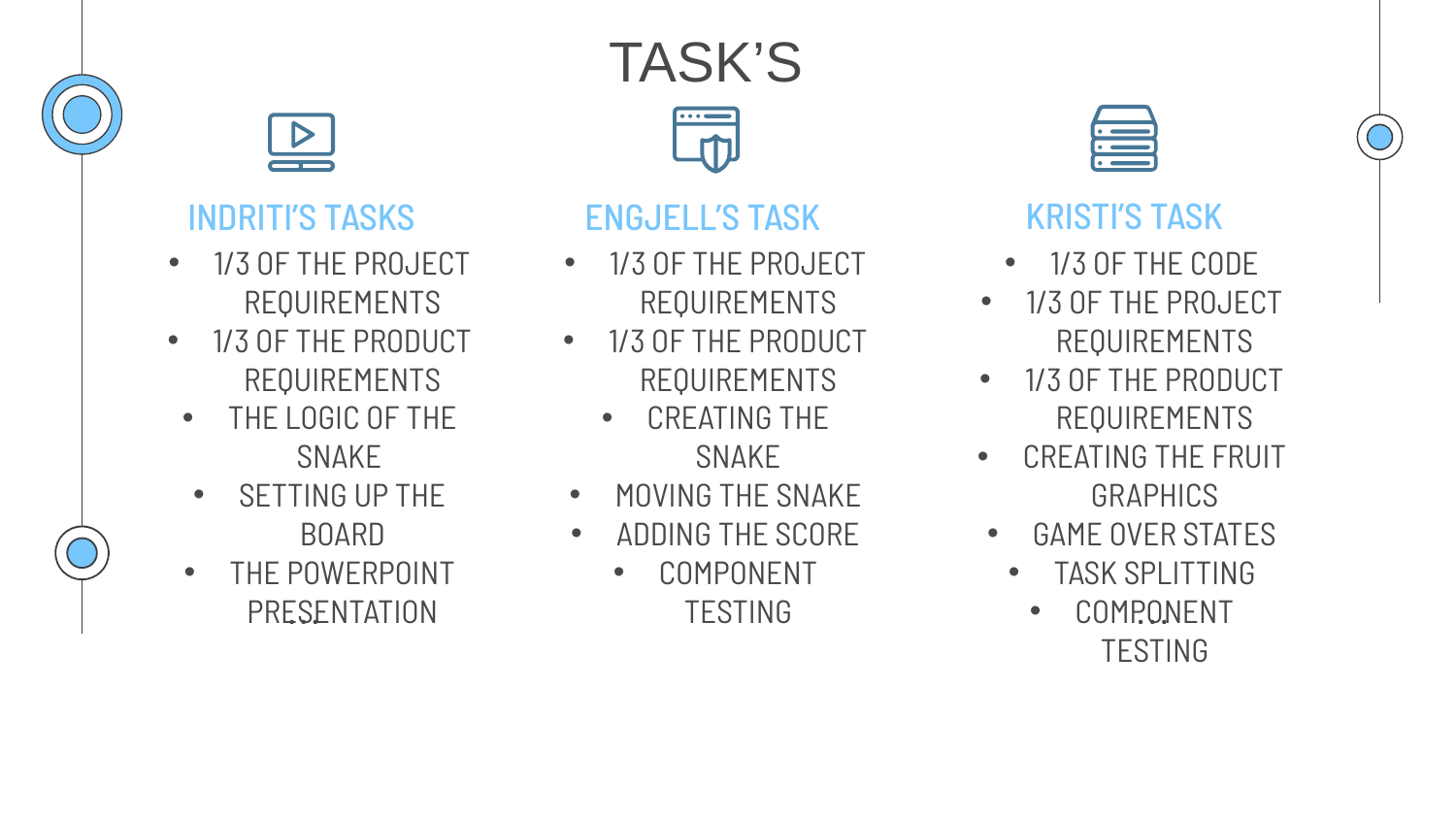

# TASK’S

KRISTI’S TASK
INDRITI’S TASKS
ENGJELL’S TASK
1/3 OF THE PROJECT REQUIREMENTS
1/3 OF THE PRODUCT REQUIREMENTS
THE LOGIC OF THE SNAKE
SETTING UP THE BOARD
THE POWERPOINT PRESENTATION
1/3 OF THE PROJECT REQUIREMENTS
1/3 OF THE PRODUCT REQUIREMENTS
CREATING THE SNAKE
MOVING THE SNAKE
ADDING THE SCORE
COMPONENT TESTING

1/3 OF THE CODE
1/3 OF THE PROJECT REQUIREMENTS
1/3 OF THE PRODUCT REQUIREMENTS
CREATING THE FRUIT GRAPHICS
GAME OVER STATES
TASK SPLITTING
COMPONENT TESTING